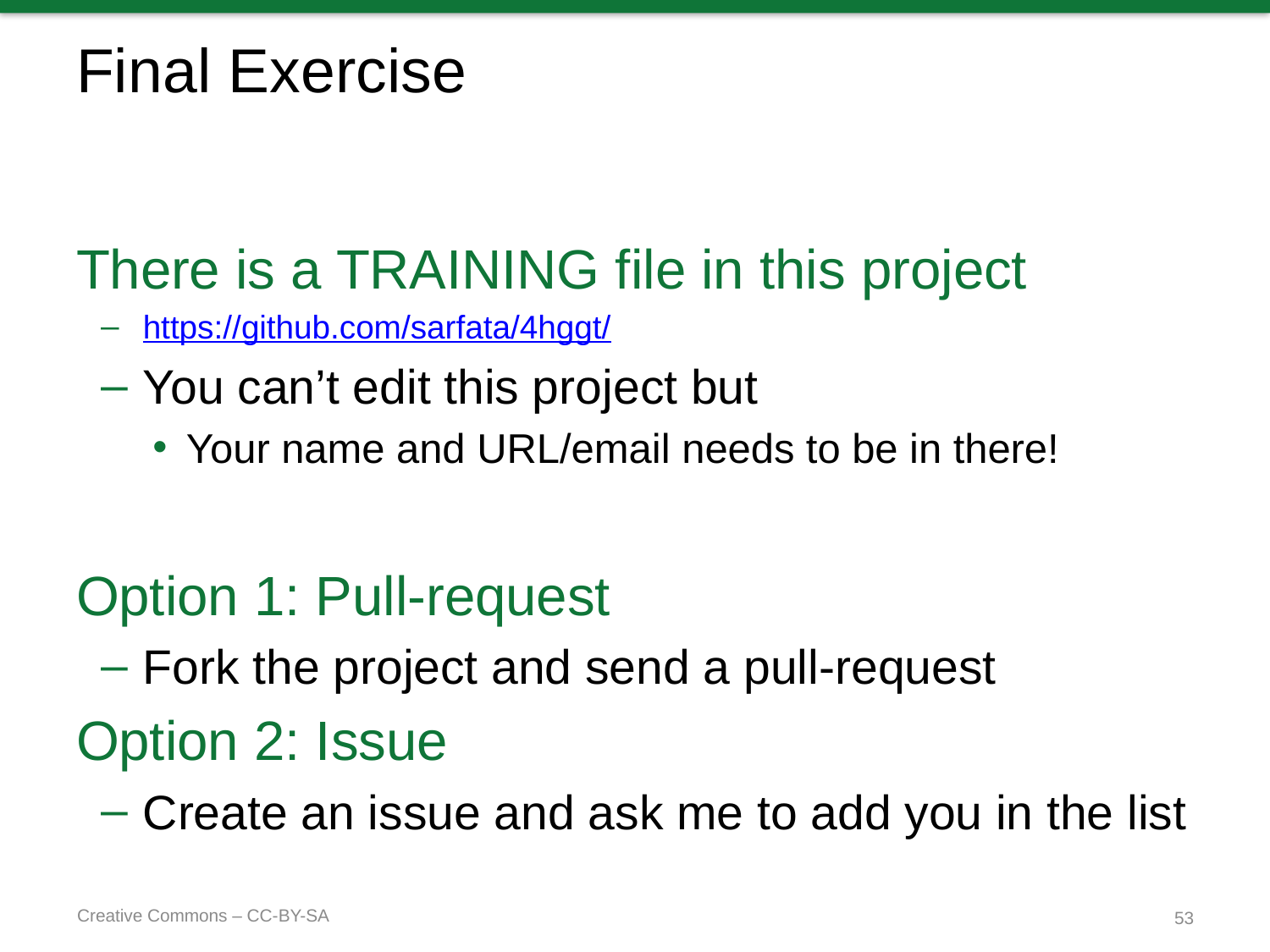

# Final Exercise
There is a TRAINING file in this project
https://github.com/sarfata/4hggt/
You can’t edit this project but
Your name and URL/email needs to be in there!

Option 1: Pull-request
Fork the project and send a pull-request
Option 2: Issue
Create an issue and ask me to add you in the list
53